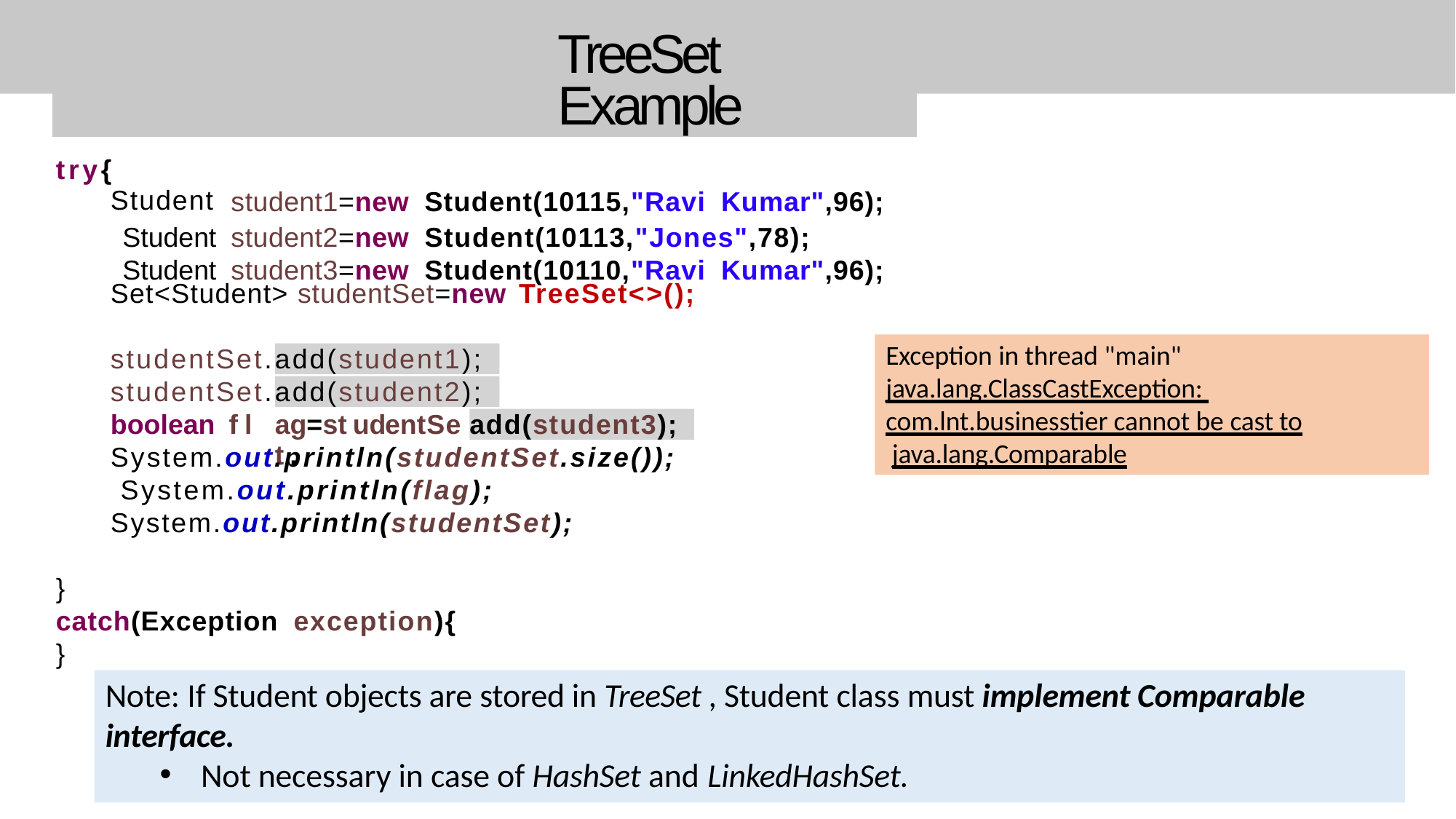

|  |  | TreeSet Example |
| --- | --- | --- |
| try{ Student | student1=new | Student(10115,"Ravi Kumar",96); |
| Student | student2=new | Student(10113,"Jones",78); |
| Student | student3=new | Student(10110,"Ravi Kumar",96); |
Set<Student> studentSet=new TreeSet<>();
# Exception in thread "main"  java.lang.ClassCastException:  com.lnt.businesstier cannot be cast to  java.lang.Comparable
studentSet.
add(student1);
studentSet.
add(student2);
boolean fl
ag=studentSet.
add(student3);
System.out.println(studentSet.size());  System.out.println(flag);  System.out.println(studentSet);
}
catch(Exception exception){
}
Note: If Student objects are stored in TreeSet , Student class must implement Comparable  interface.
Not necessary in case of HashSet and LinkedHashSet.

31